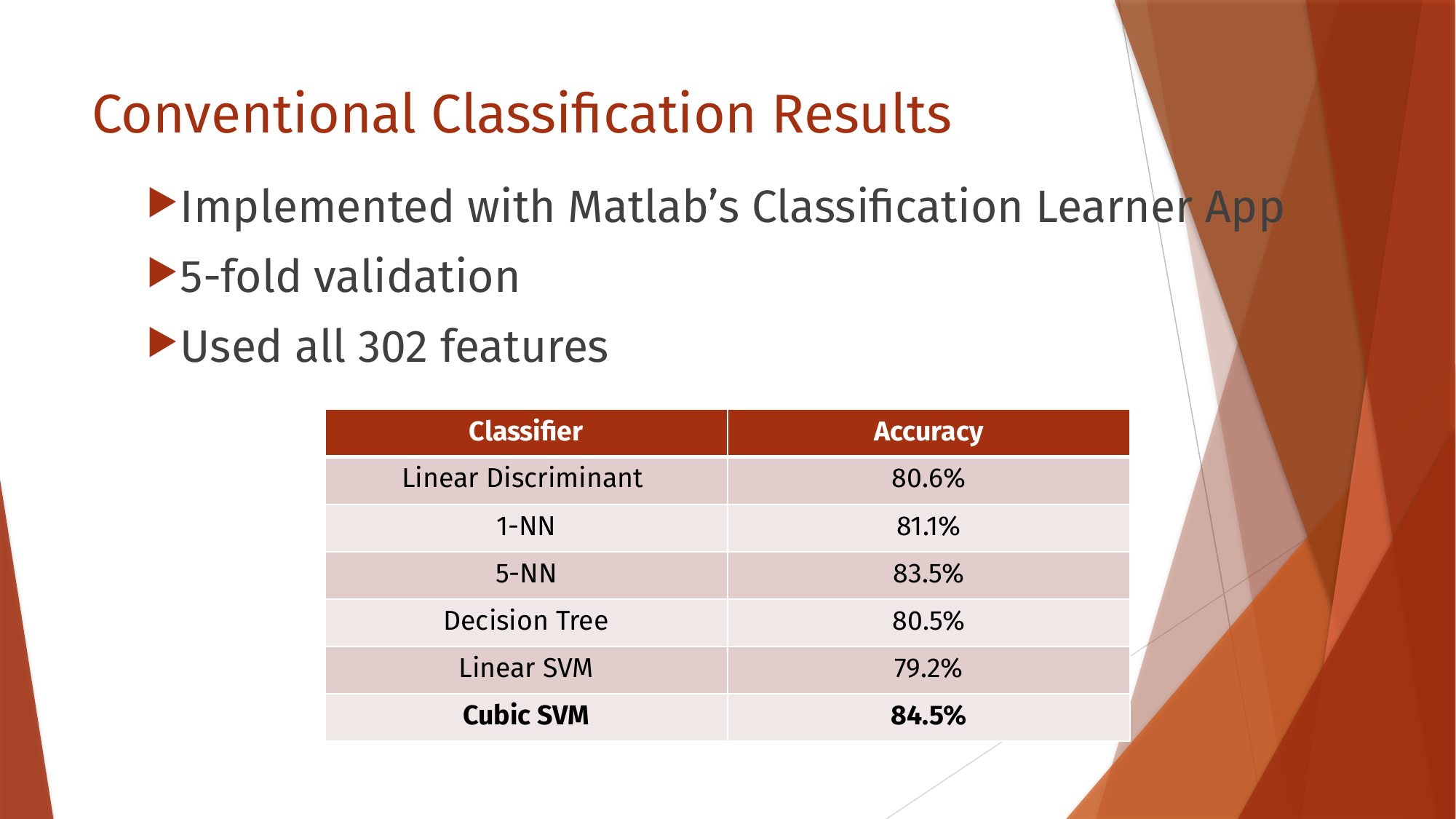

# Conventional Classification Results
Implemented with Matlab’s Classification Learner App
5-fold validation
Used all 302 features

| Classifier | Accuracy |
| --- | --- |
| Linear Discriminant | 80.6% |
| 1-NN | 81.1% |
| 5-NN | 83.5% |
| Decision Tree | 80.5% |
| Linear SVM | 79.2% |
| Cubic SVM | 84.5% |